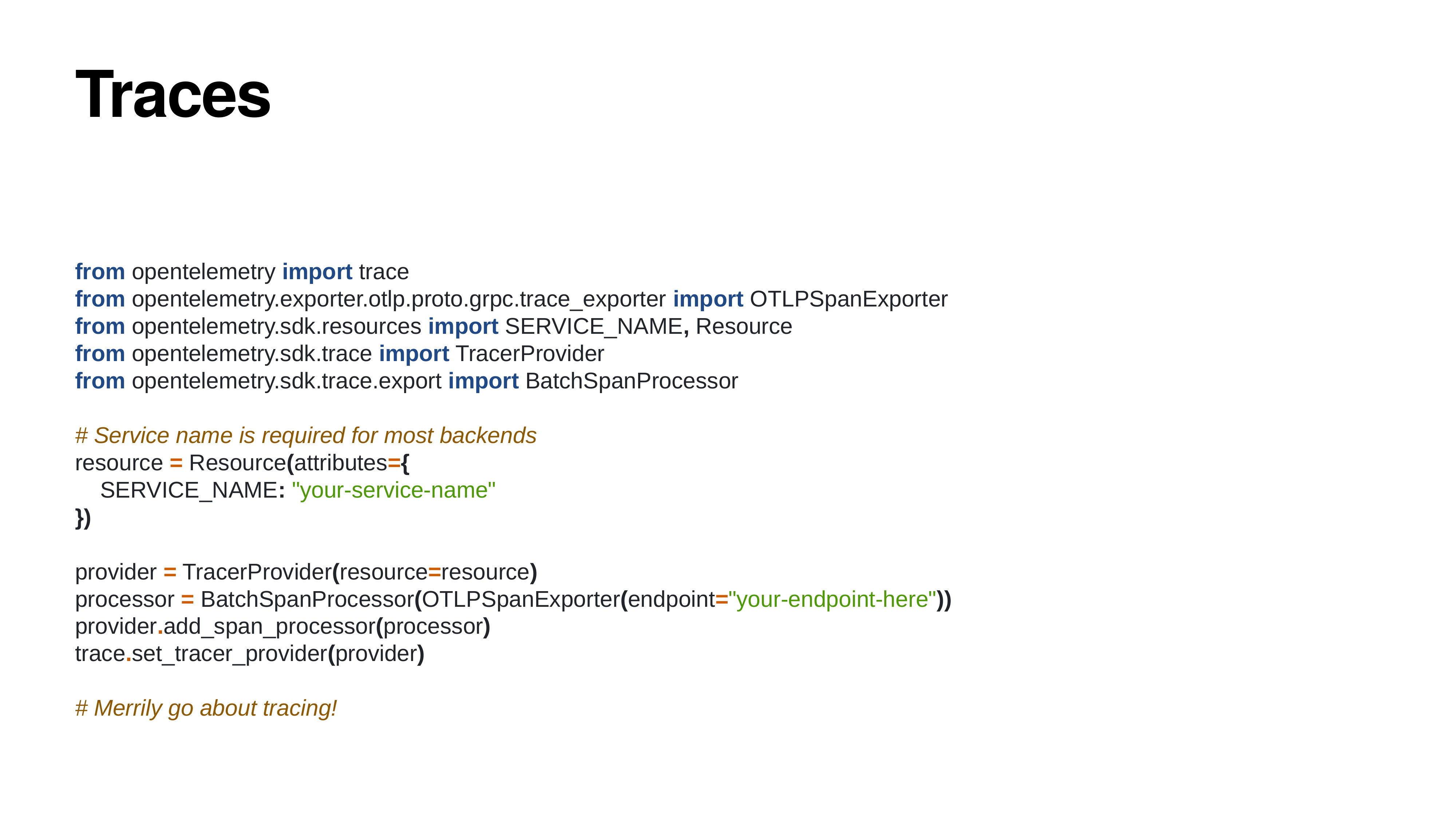

# Traces

from opentelemetry import trace
from opentelemetry.exporter.otlp.proto.grpc.trace_exporter import OTLPSpanExporter
from opentelemetry.sdk.resources import SERVICE_NAME, Resource
from opentelemetry.sdk.trace import TracerProvider
from opentelemetry.sdk.trace.export import BatchSpanProcessor

# Service name is required for most backends
resource = Resource(attributes={
    SERVICE_NAME: "your-service-name"
})

provider = TracerProvider(resource=resource)
processor = BatchSpanProcessor(OTLPSpanExporter(endpoint="your-endpoint-here"))
provider.add_span_processor(processor)
trace.set_tracer_provider(provider)

# Merrily go about tracing!